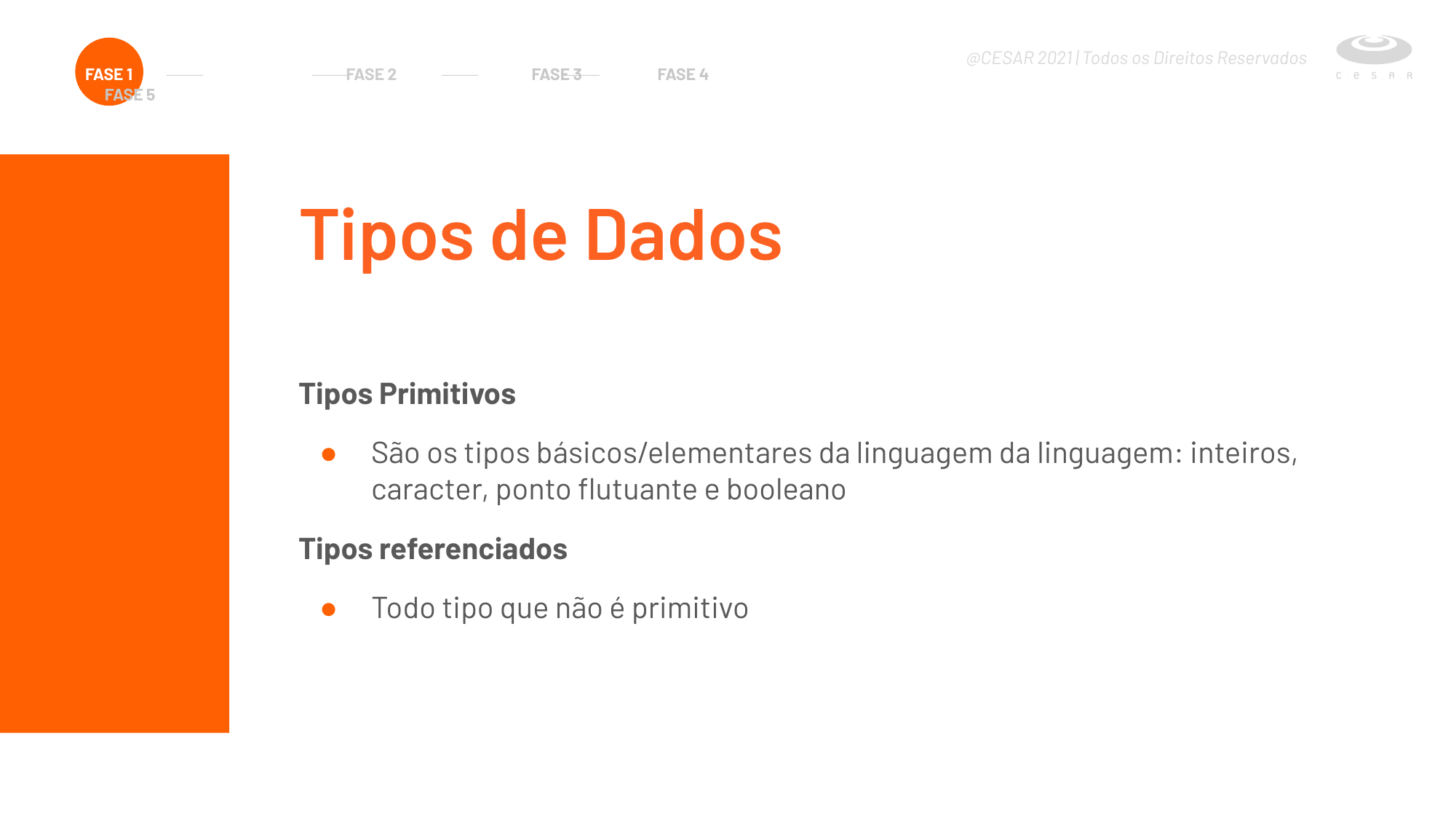

@CESAR 2021 | Todos os Direitos Reservados

FASE 1 		             FASE 2 		   FASE 3                       FASE 4                     FASE 5

Tipos de Dados
Tipos Primitivos
São os tipos básicos/elementares da linguagem da linguagem: inteiros, caracter, ponto flutuante e booleano
Tipos referenciados
Todo tipo que não é primitivo